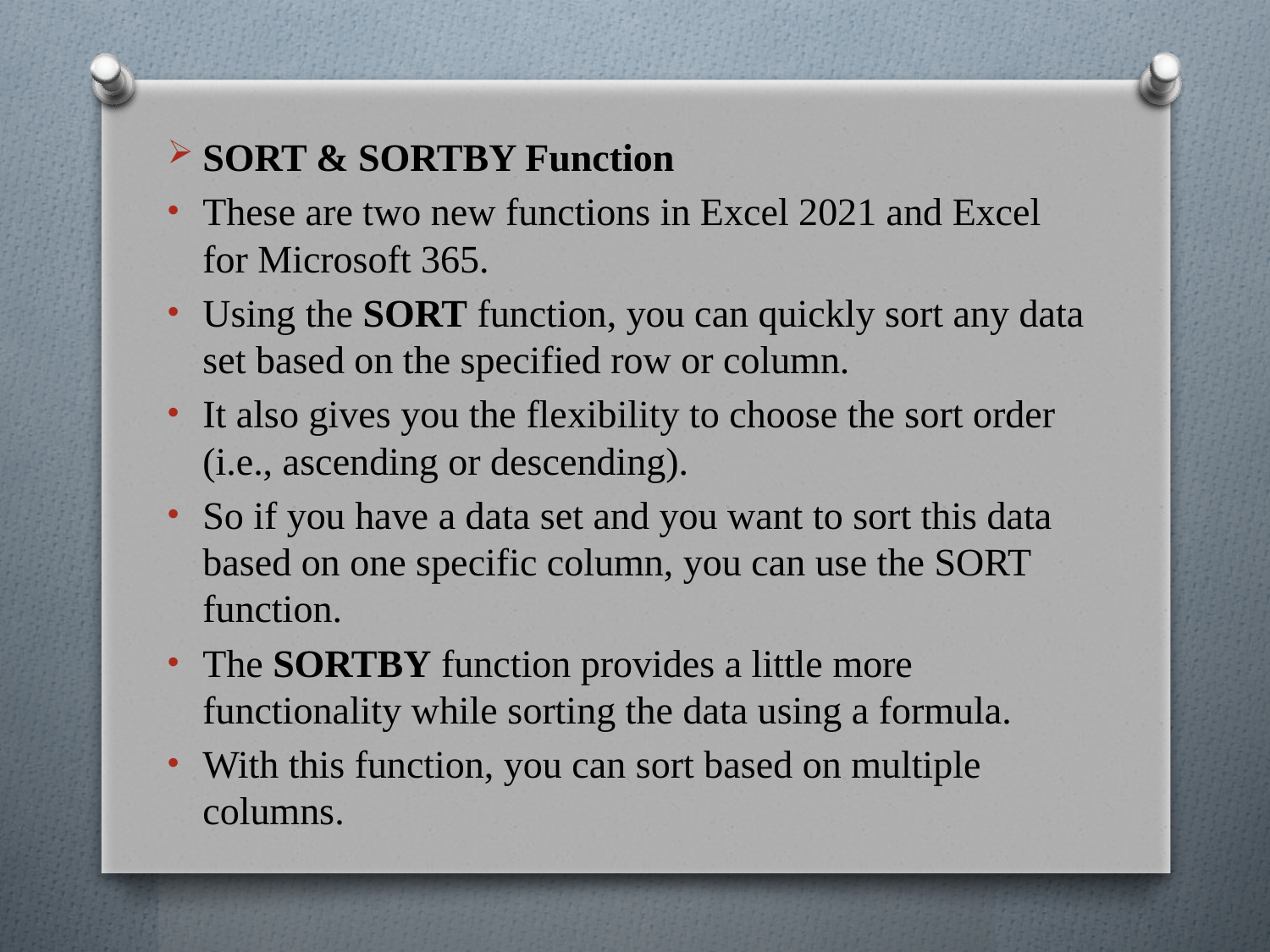

SORT & SORTBY Function
These are two new functions in Excel 2021 and Excel for Microsoft 365.
Using the SORT function, you can quickly sort any data set based on the specified row or column.
It also gives you the flexibility to choose the sort order (i.e., ascending or descending).
So if you have a data set and you want to sort this data based on one specific column, you can use the SORT function.
The SORTBY function provides a little more functionality while sorting the data using a formula.
With this function, you can sort based on multiple columns.